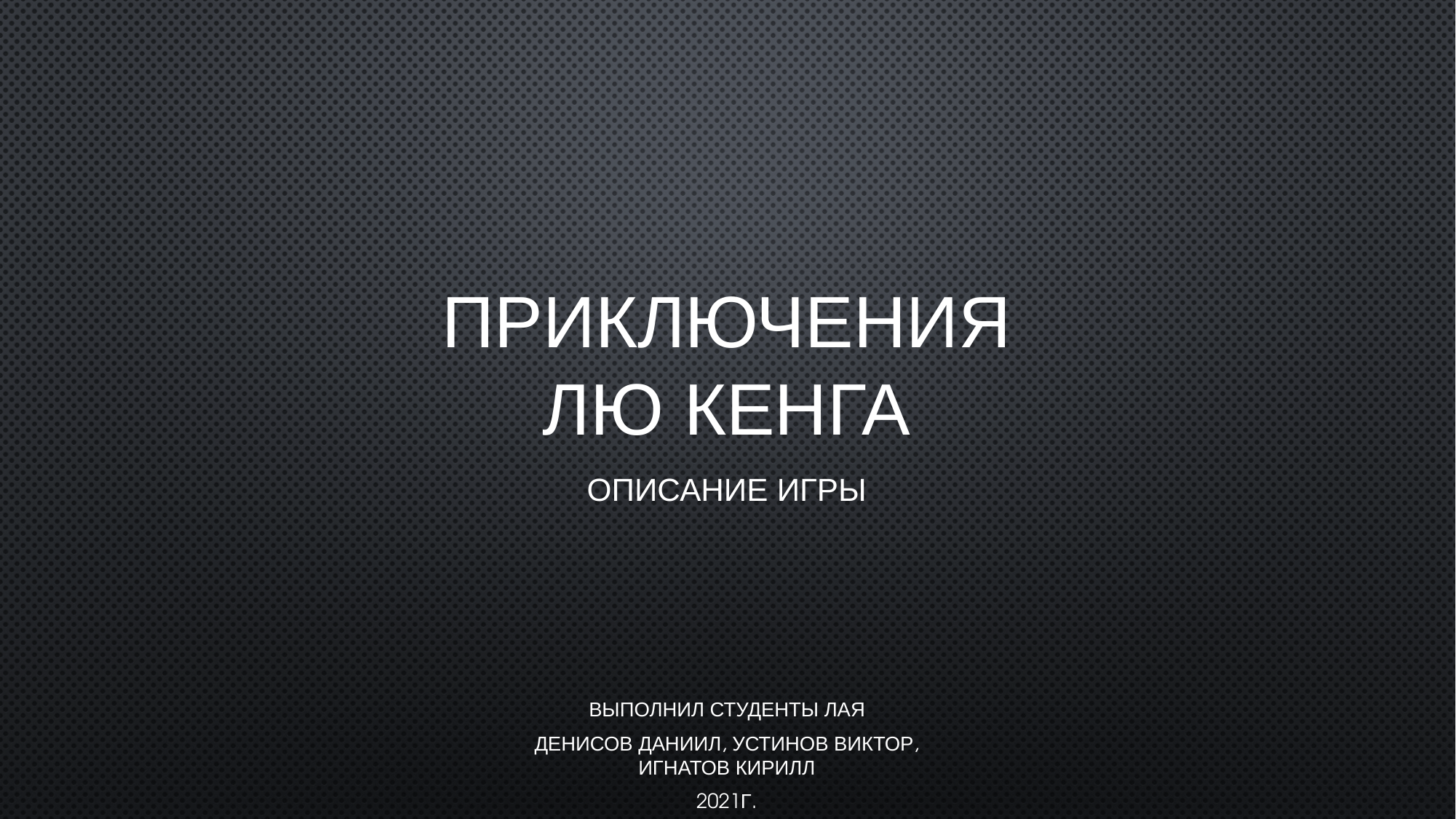

# Приключения Лю кенга
Описание игры
Выполнил студенты ЛАЯ
Денисов Даниил, Устинов Виктор, Игнатов Кирилл
2021г.